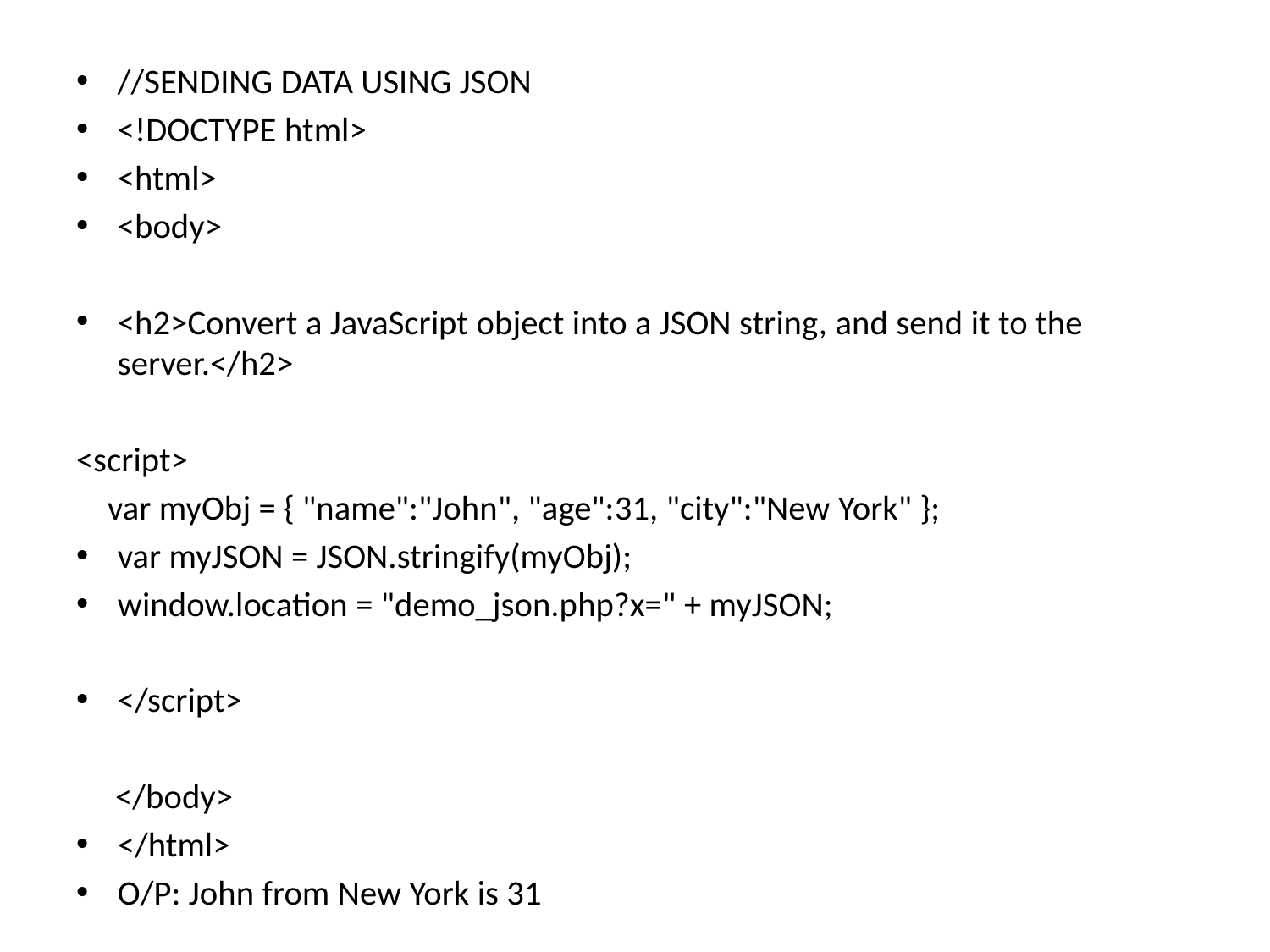

//SENDING DATA USING JSON
<!DOCTYPE html>
<html>
<body>

<h2>Convert a JavaScript object into a JSON string, and send it to the server.</h2>

<script>
    var myObj = { "name":"John", "age":31, "city":"New York" };
var myJSON = JSON.stringify(myObj);
window.location = "demo_json.php?x=" + myJSON;

</script>

     </body>
</html>
O/P: John from New York is 31